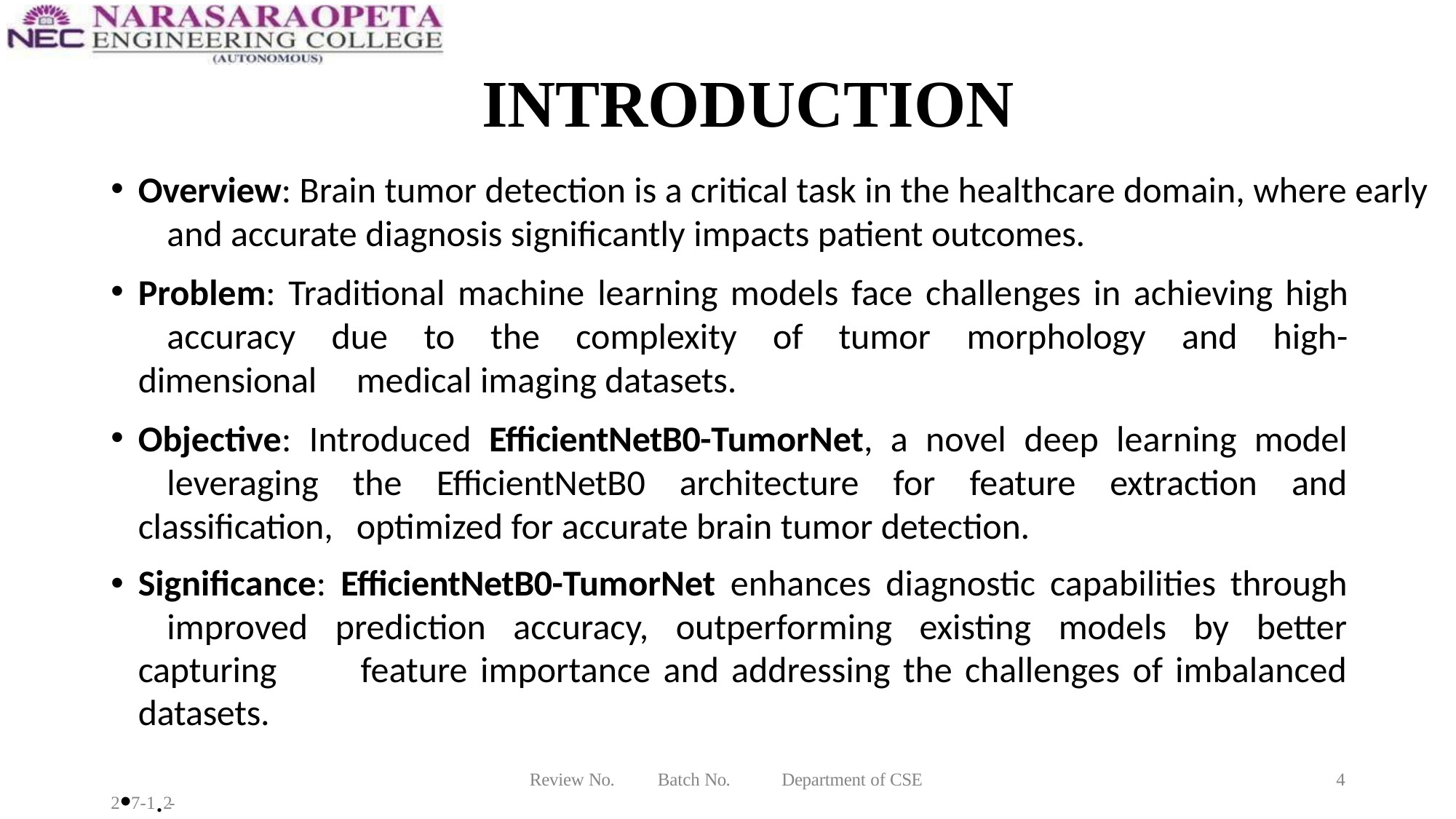

# INTRODUCTION
Overview: Brain tumor detection is a critical task in the healthcare domain, where early 	and accurate diagnosis significantly impacts patient outcomes.
Problem: Traditional machine learning models face challenges in achieving high 	accuracy  due  to  the  complexity  of  tumor  morphology  and  high-dimensional 	medical imaging datasets.
Objective: Introduced EfficientNetB0-TumorNet, a novel deep learning model 	leveraging the EfficientNetB0 architecture for feature extraction and classification, 	optimized for accurate brain tumor detection.
Significance: EfficientNetB0-TumorNet enhances diagnostic capabilities through 	improved prediction accuracy, outperforming existing models by better capturing 	feature importance and addressing the challenges of imbalanced datasets.
2•7-1.2-2024
Review No.
Batch No.
Department of CSE
4